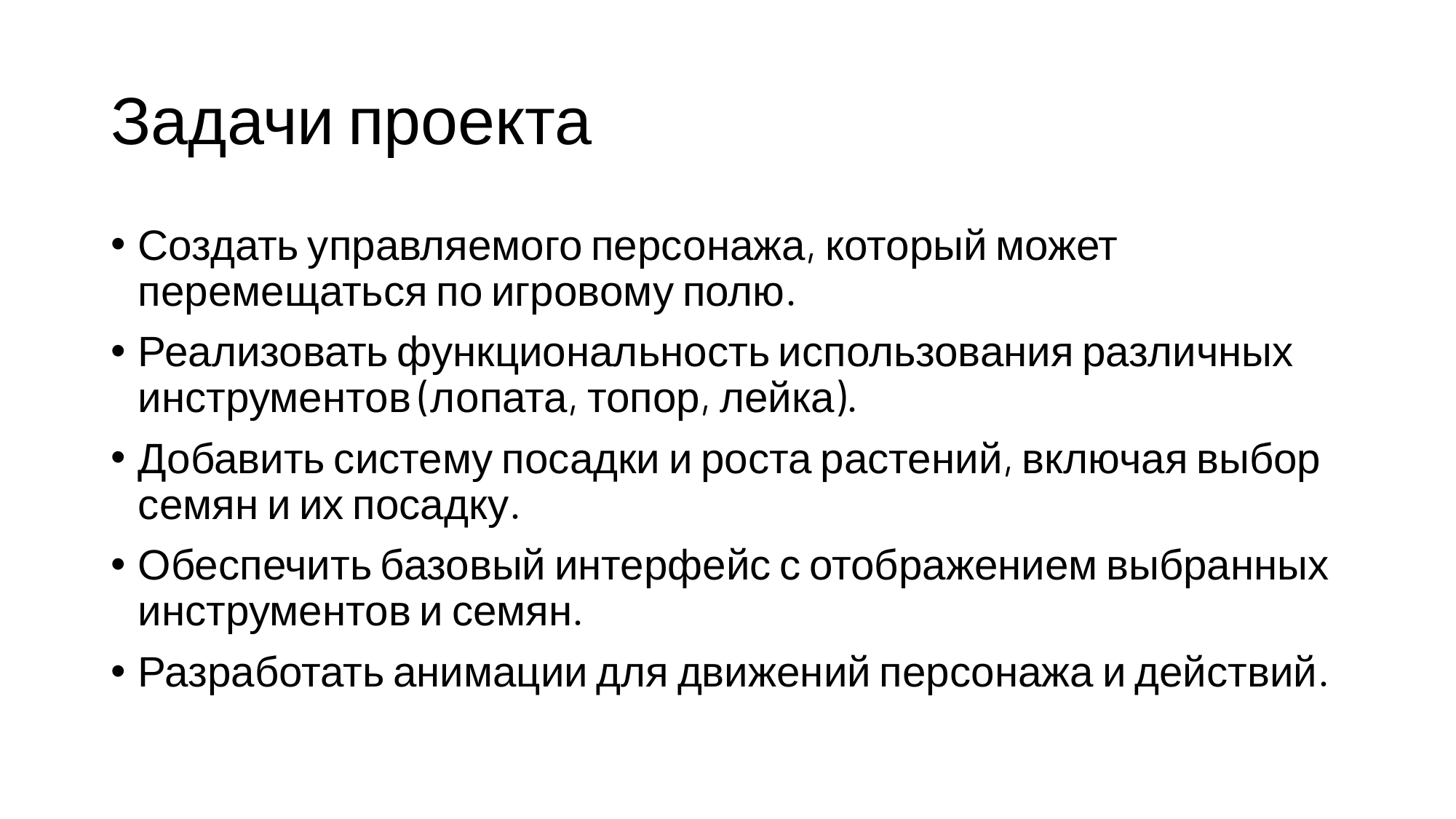

# Задачи проекта
Создать управляемого персонажа, который может перемещаться по игровому полю.
Реализовать функциональность использования различных инструментов (лопата, топор, лейка).
Добавить систему посадки и роста растений, включая выбор семян и их посадку.
Обеспечить базовый интерфейс с отображением выбранных инструментов и семян.
Разработать анимации для движений персонажа и действий.